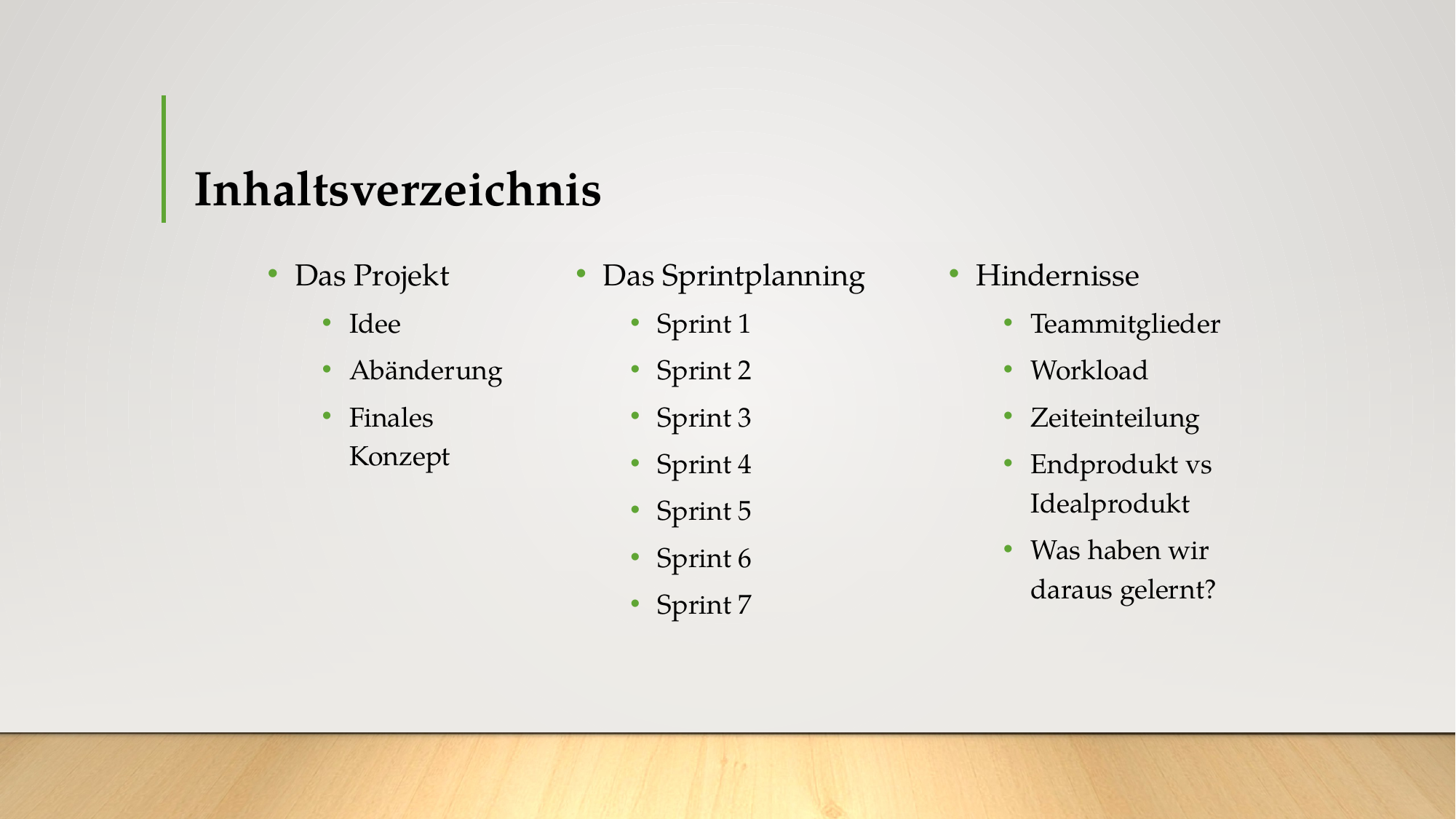

# Inhaltsverzeichnis
Das Projekt
Idee
Abänderung
Finales Konzept
Das Sprintplanning
Sprint 1
Sprint 2
Sprint 3
Sprint 4
Sprint 5
Sprint 6
Sprint 7

Hindernisse
Teammitglieder
Workload
Zeiteinteilung
Endprodukt vs Idealprodukt
Was haben wir daraus gelernt?